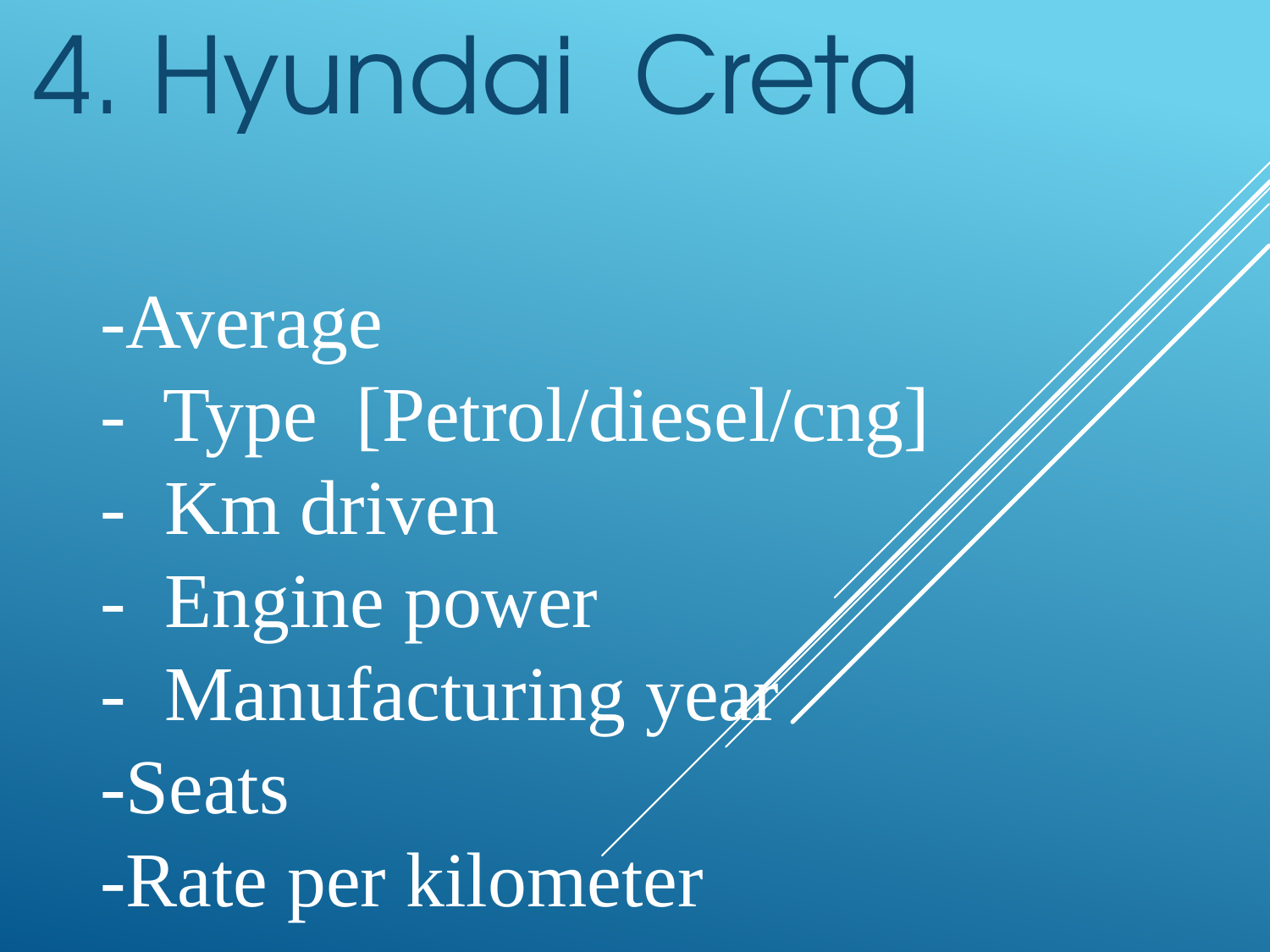

4. Hyundai  Creta
-Average
-  Type  [Petrol/diesel/cng]
-  Km driven
-  Engine power
-  Manufacturing year
-Seats
-Rate per kilometer
#